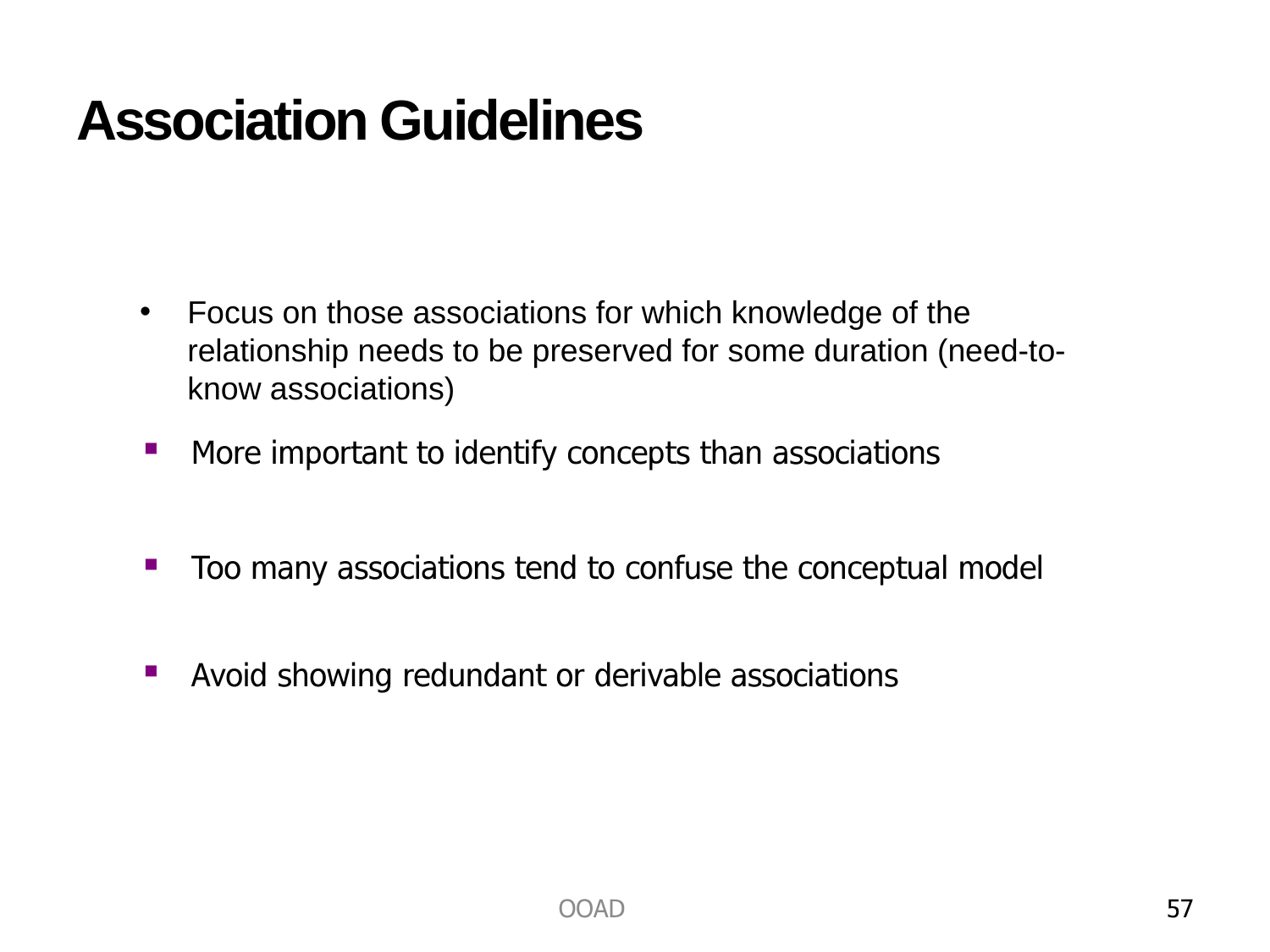

# Association Guidelines
Focus on those associations for which knowledge of the relationship needs to be preserved for some duration (need-to-know associations)
More important to identify concepts than associations
Too many associations tend to confuse the conceptual model
Avoid showing redundant or derivable associations
OOAD
57